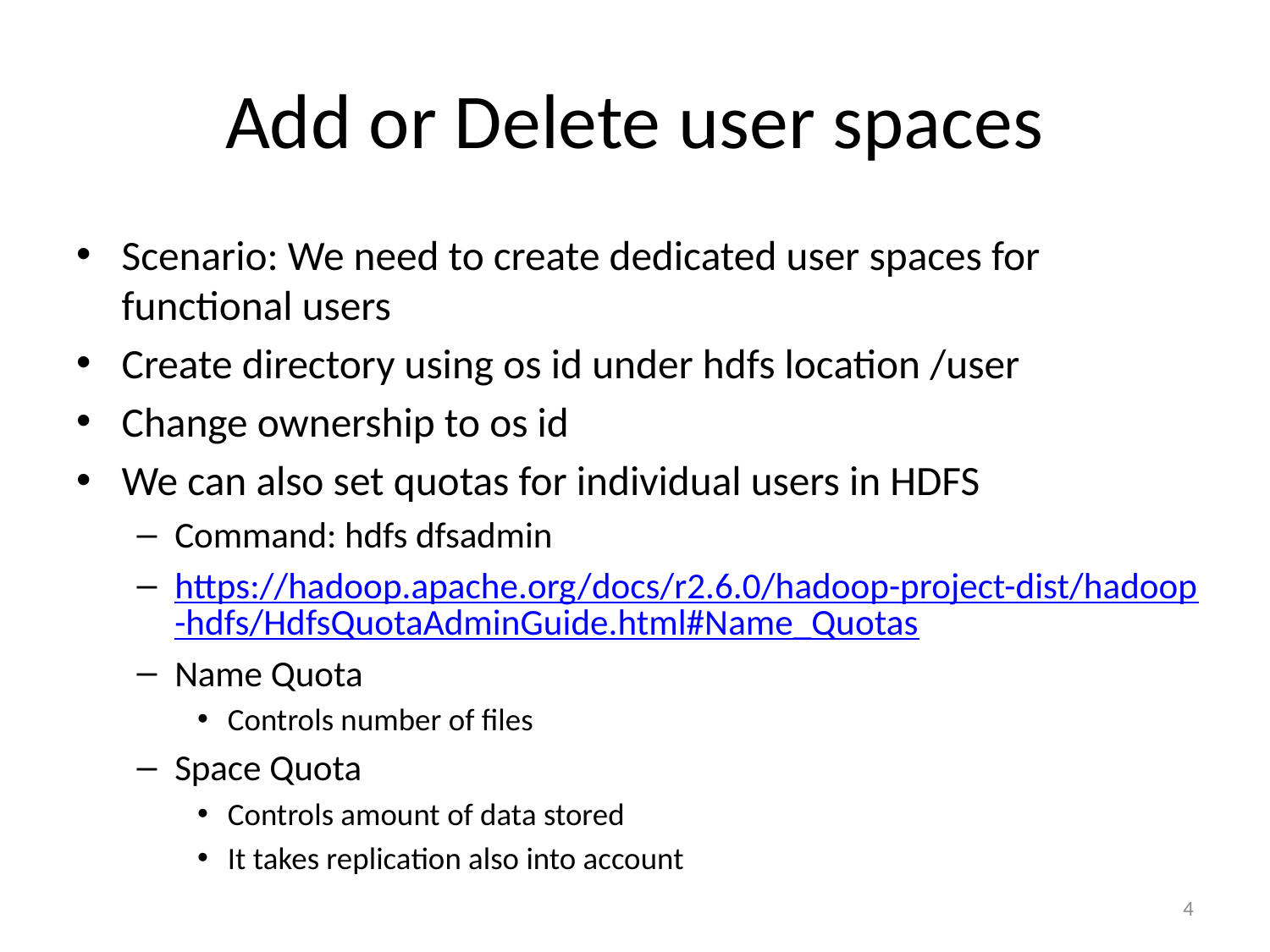

# Add or Delete user spaces
Scenario: We need to create dedicated user spaces for functional users
Create directory using os id under hdfs location /user
Change ownership to os id
We can also set quotas for individual users in HDFS
Command: hdfs dfsadmin
https://hadoop.apache.org/docs/r2.6.0/hadoop-project-dist/hadoop-hdfs/HdfsQuotaAdminGuide.html#Name_Quotas
Name Quota
Controls number of files
Space Quota
Controls amount of data stored
It takes replication also into account
4